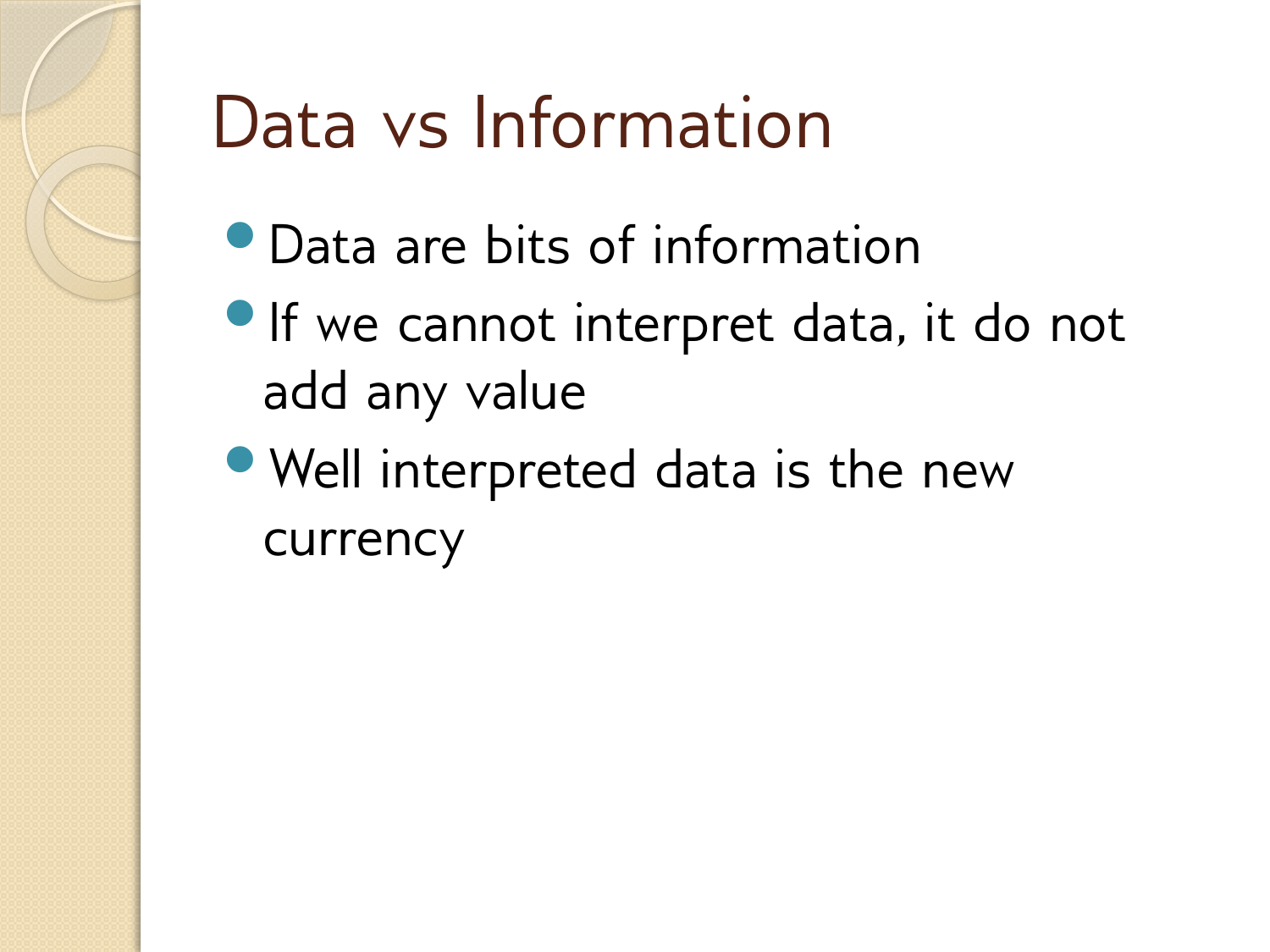

# Data vs Information
Data are bits of information
If we cannot interpret data, it do not add any value
Well interpreted data is the new currency